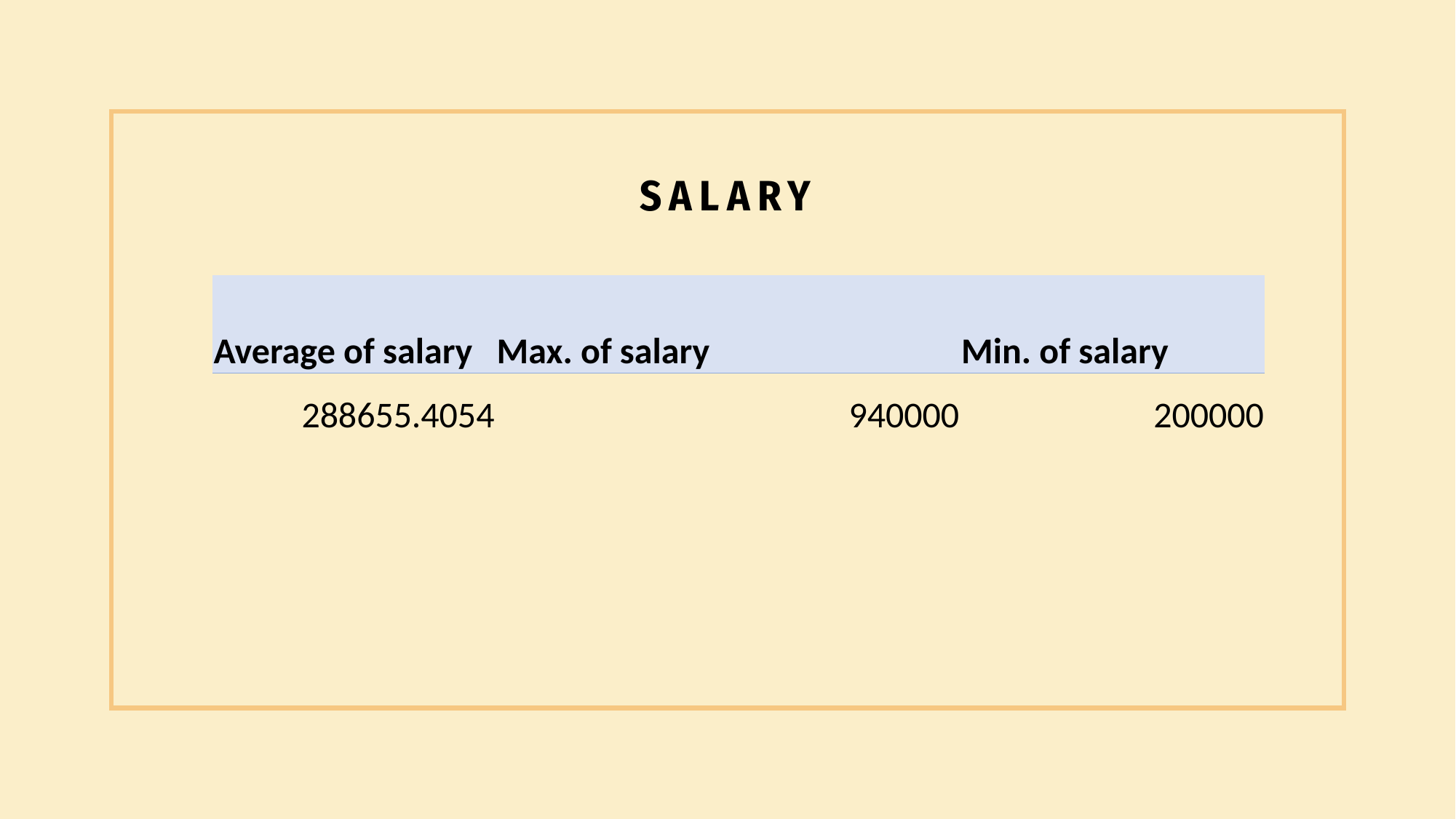

# SALARY
| Average of salary | Max. of salary | Min. of salary |
| --- | --- | --- |
| 288655.4054 | 940000 | 200000 |